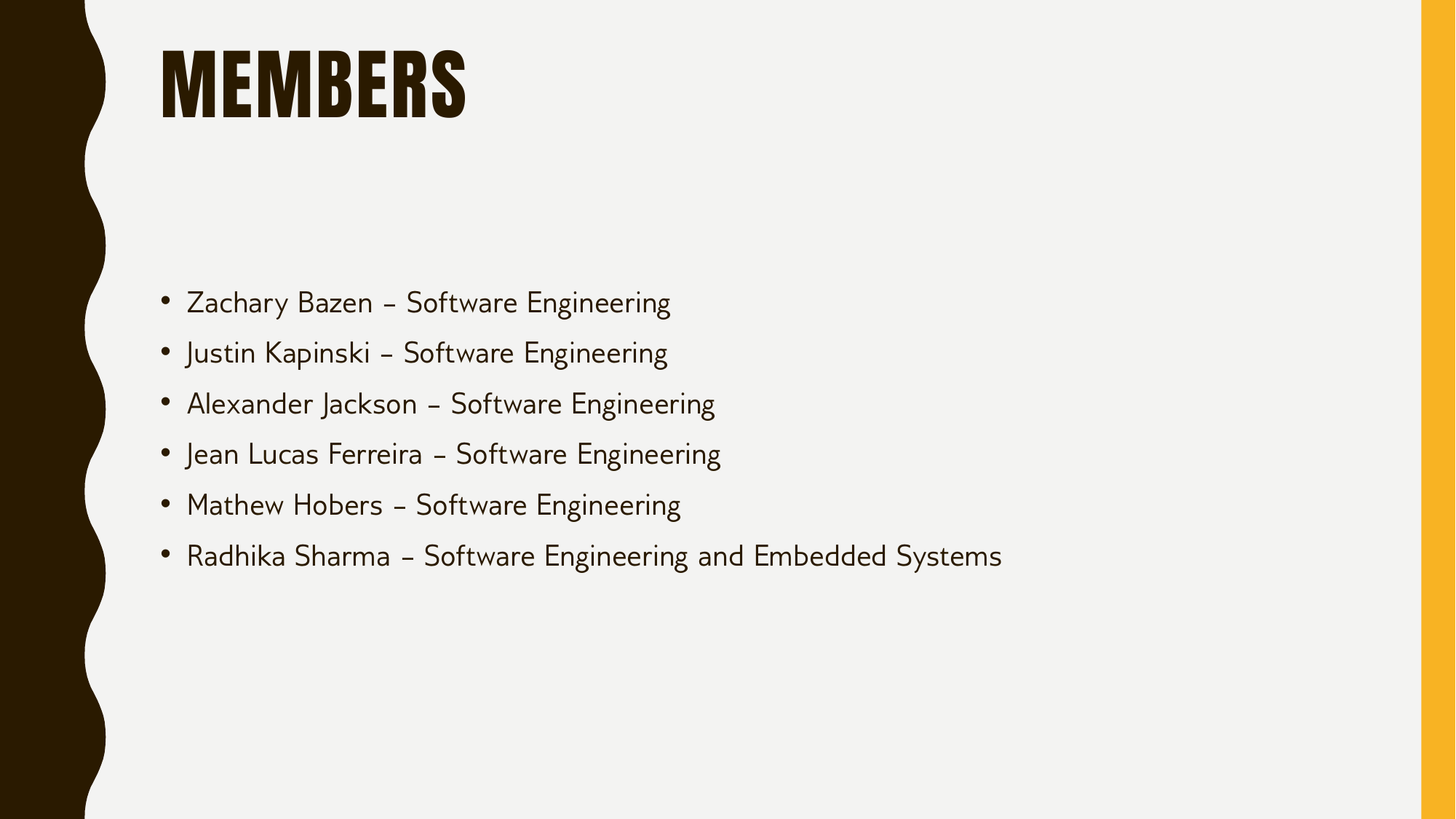

# Members
Zachary Bazen – Software Engineering
Justin Kapinski – Software Engineering
Alexander Jackson – Software Engineering
Jean Lucas Ferreira – Software Engineering
Mathew Hobers – Software Engineering
Radhika Sharma – Software Engineering and Embedded Systems